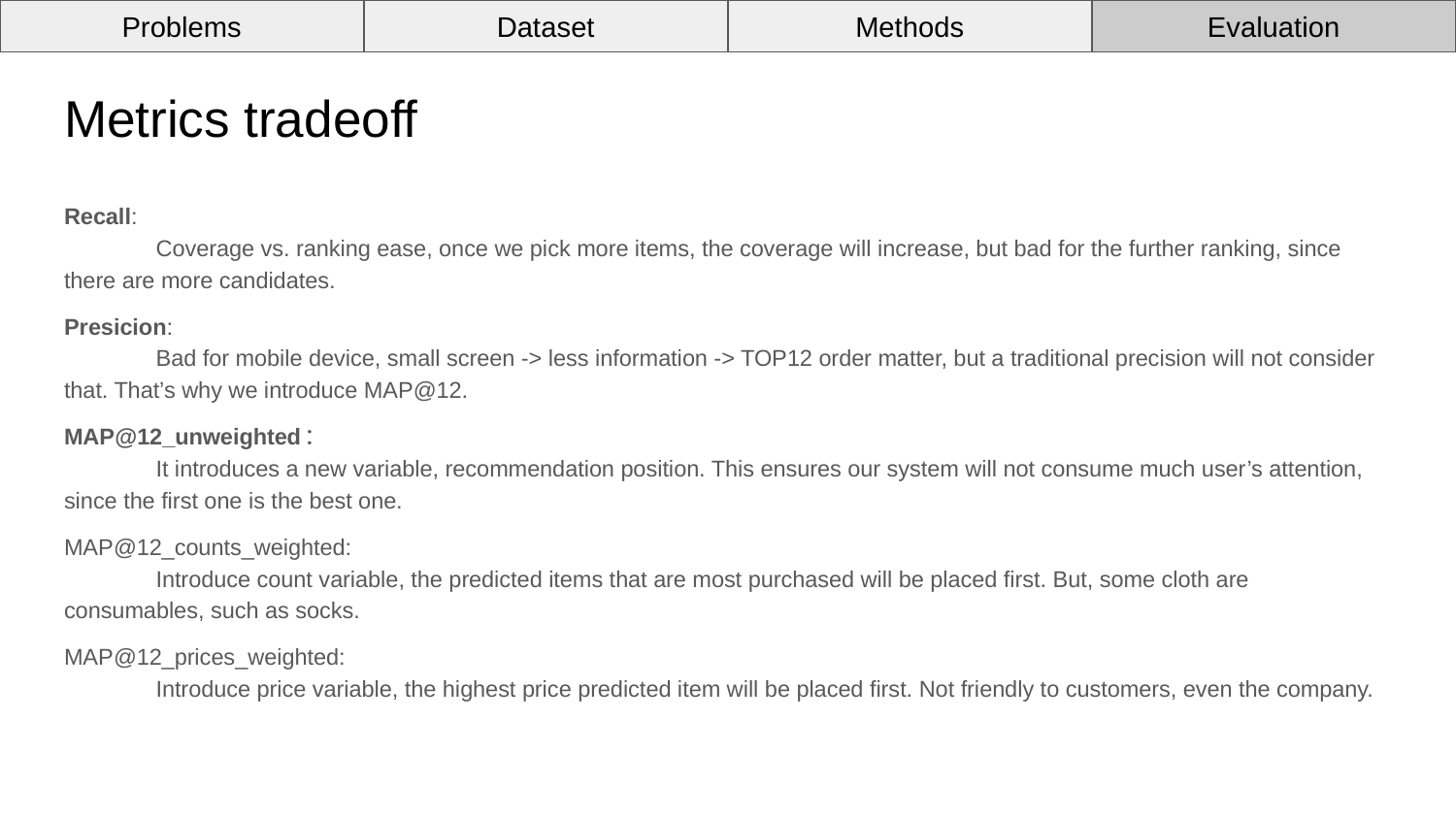

Problems
Dataset
Methods
Evaluation
# Metrics tradeoff
Recall:
	Coverage vs. ranking ease, once we pick more items, the coverage will increase, but bad for the further ranking, since there are more candidates.
Presicion:
	Bad for mobile device, small screen -> less information -> TOP12 order matter, but a traditional precision will not consider that. That’s why we introduce MAP@12.
MAP@12_unweighted：
	It introduces a new variable, recommendation position. This ensures our system will not consume much user’s attention, since the first one is the best one.
MAP@12_counts_weighted:
	Introduce count variable, the predicted items that are most purchased will be placed first. But, some cloth are consumables, such as socks.
MAP@12_prices_weighted:
	Introduce price variable, the highest price predicted item will be placed first. Not friendly to customers, even the company.